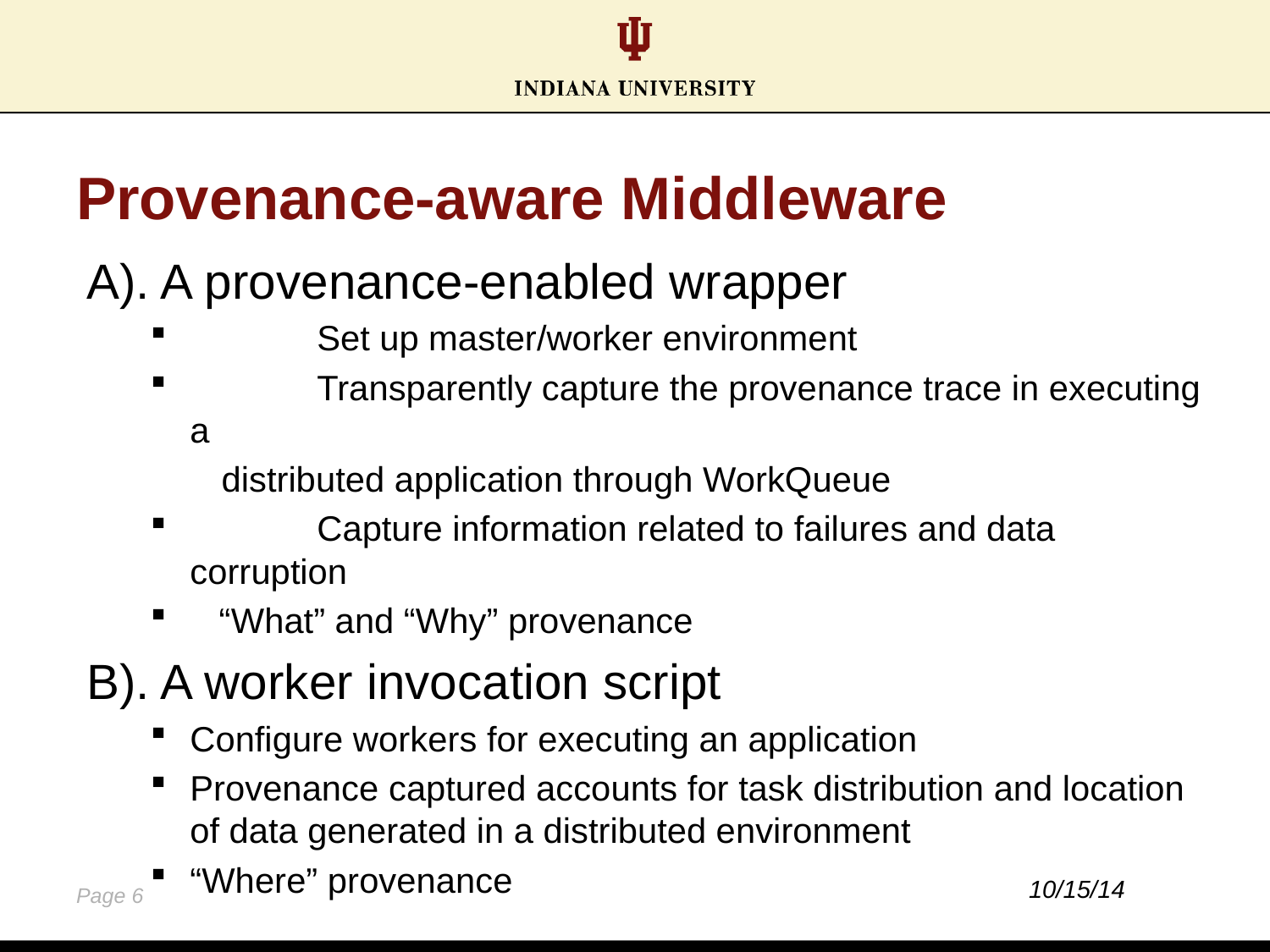

# Provenance-aware Middleware
A). A provenance-enabled wrapper
	Set up master/worker environment
	Transparently capture the provenance trace in executing a
  distributed application through WorkQueue
	Capture information related to failures and data corruption
   “What” and “Why” provenance
B). A worker invocation script
Configure workers for executing an application
Provenance captured accounts for task distribution and location of data generated in a distributed environment
“Where” provenance

10/15/14
Page 6